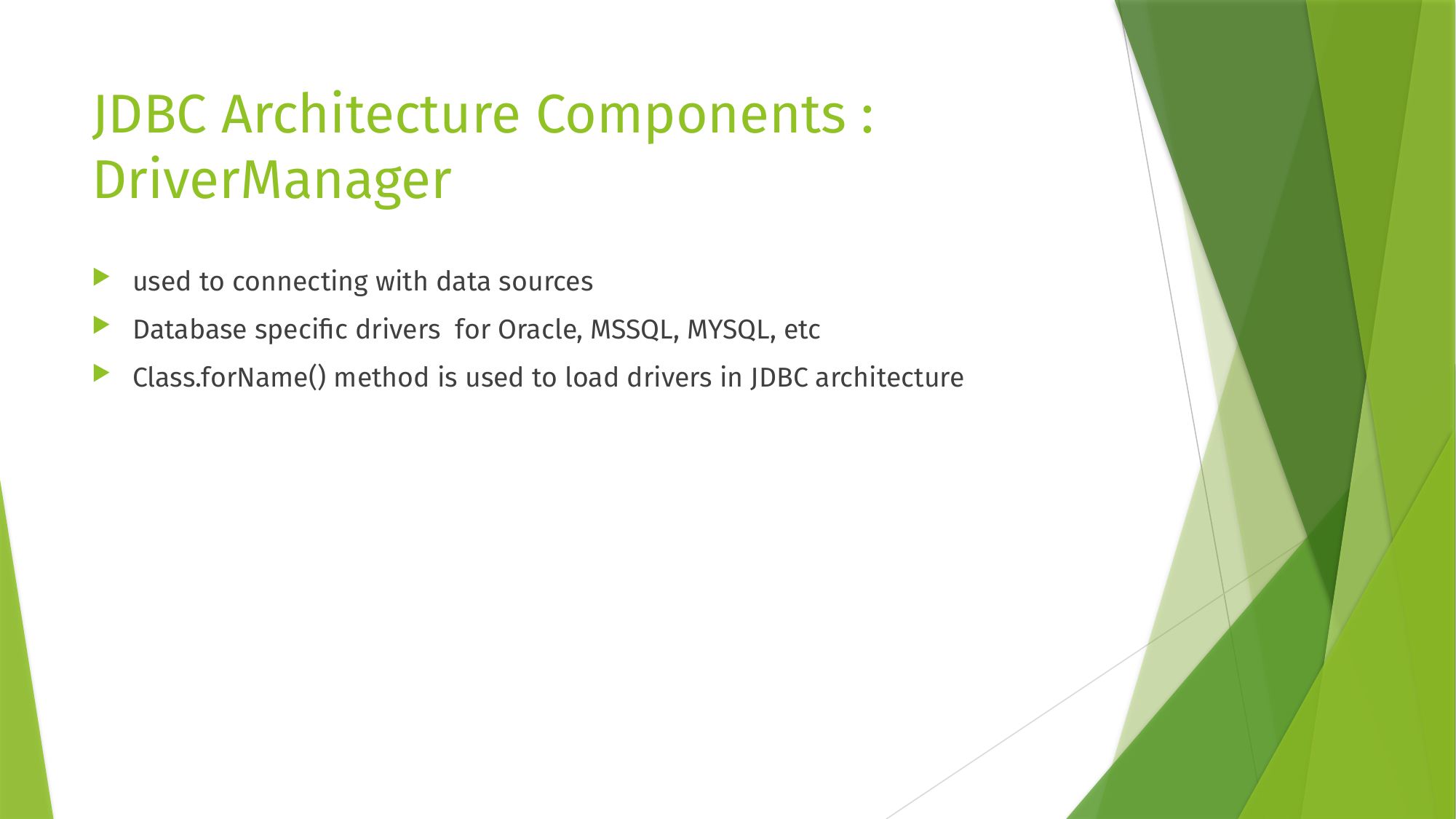

# JDBC Architecture Components : DriverManager
used to connecting with data sources
Database specific drivers  for Oracle, MSSQL, MYSQL, etc
Class.forName() method is used to load drivers in JDBC architecture